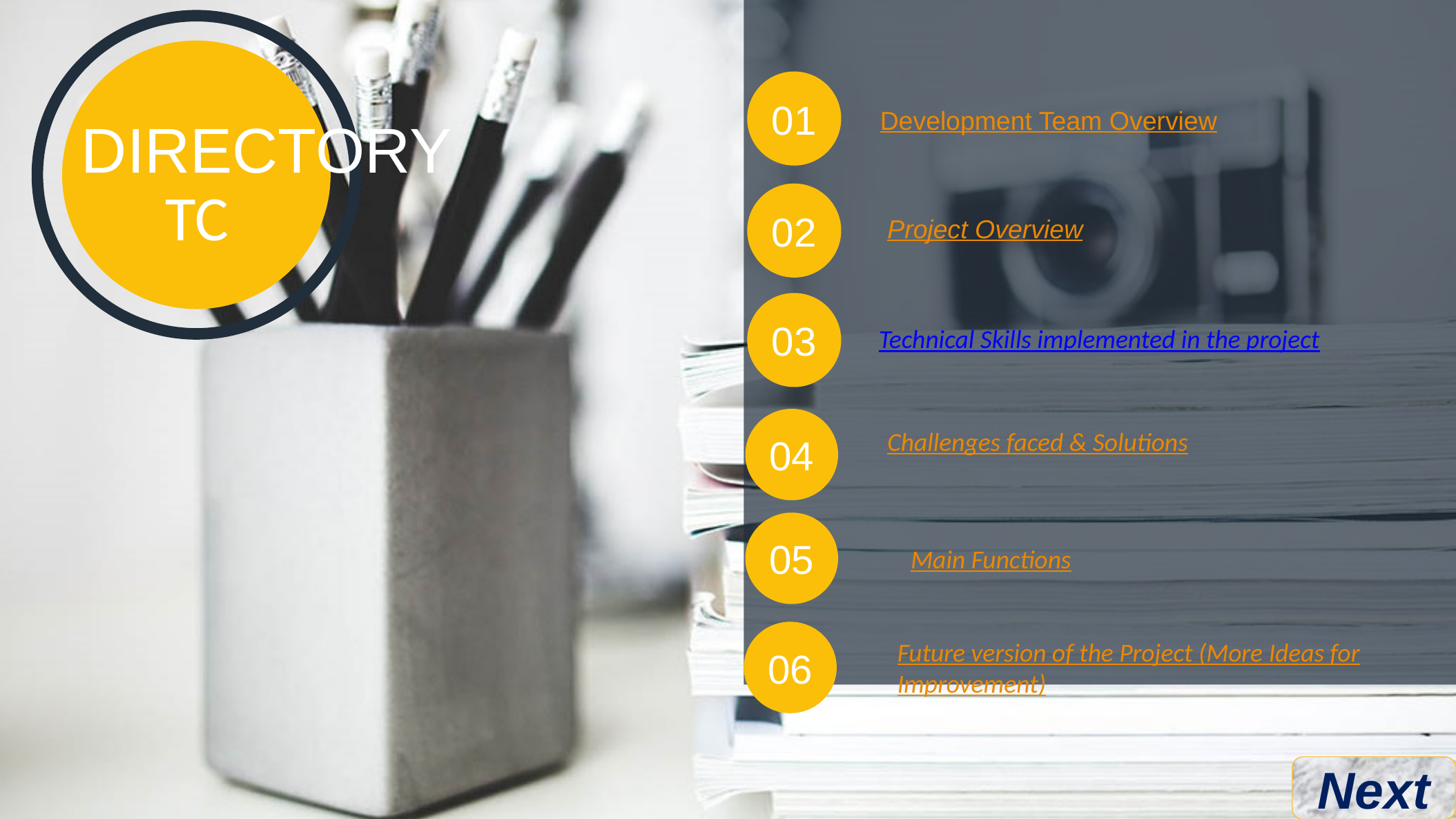

01
Development Team Overview
DIRECTORY
TC

02
Project Overview

03
Technical Skills implemented in the project

04
Challenges faced & Solutions

05
Main Functions

06
Future version of the Project (More Ideas for Improvement)
Next